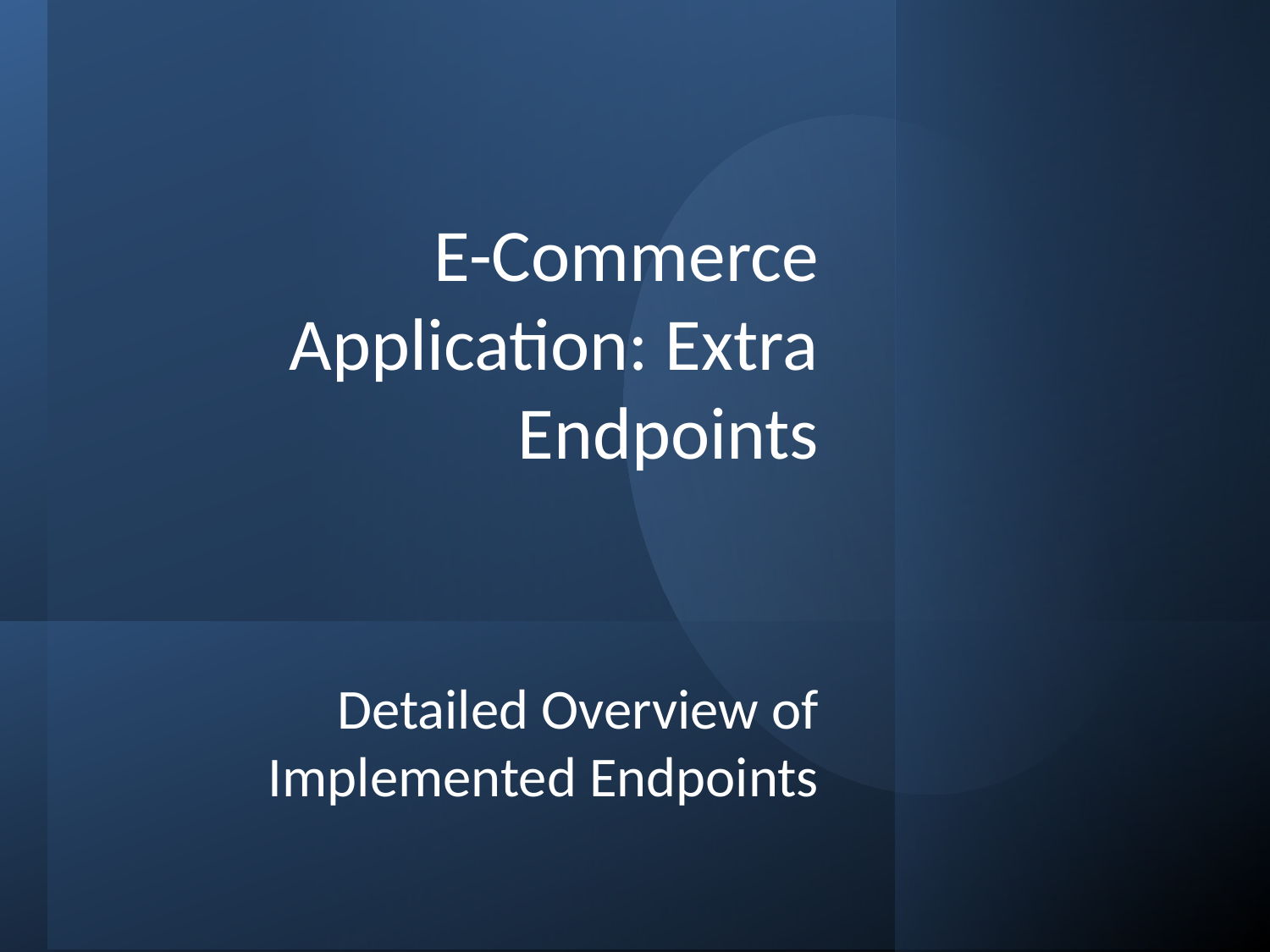

# E-Commerce Application: Extra Endpoints

Detailed Overview of Implemented Endpoints